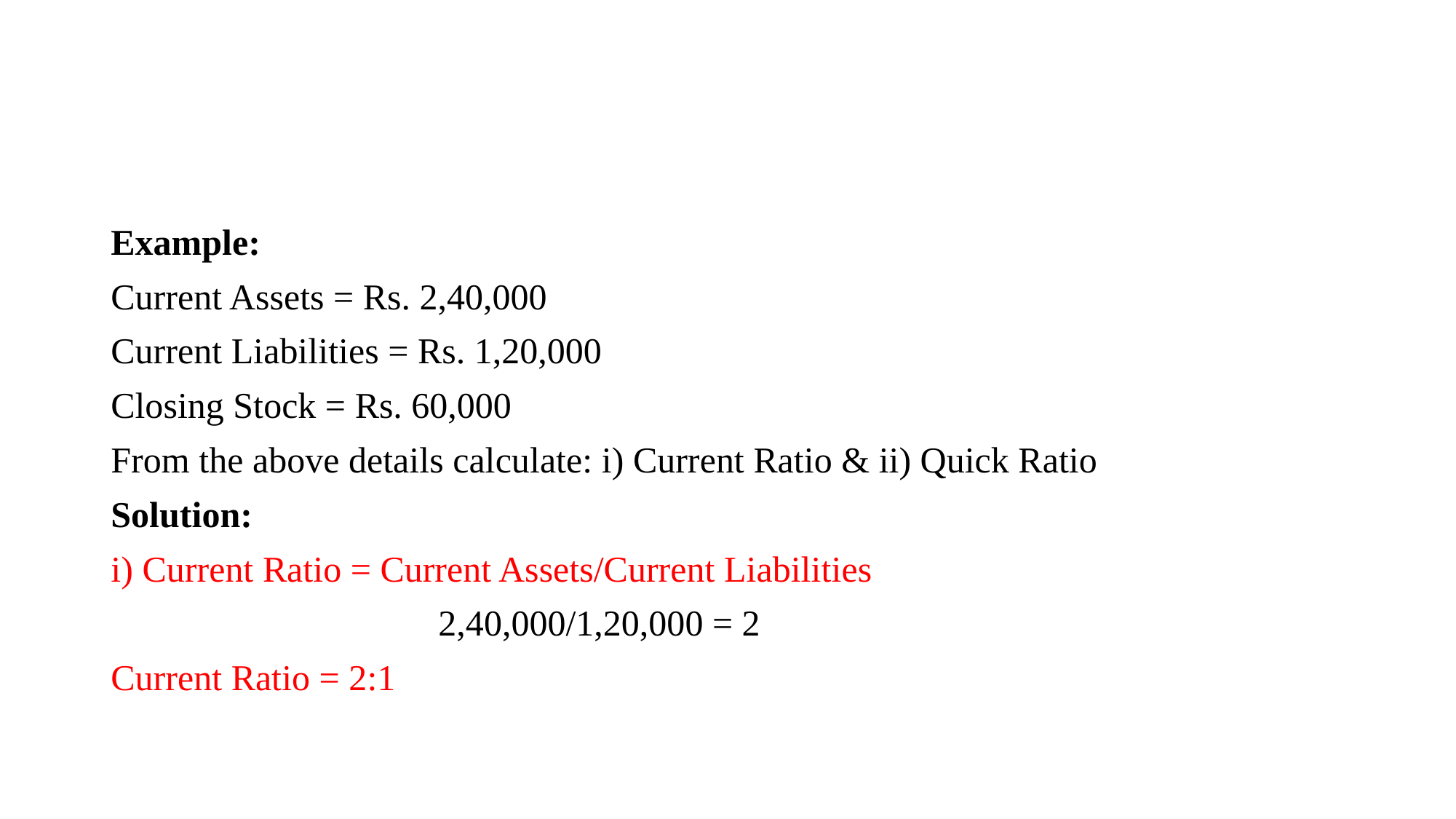

Example:
Current Assets = Rs. 2,40,000
Current Liabilities = Rs. 1,20,000
Closing Stock = Rs. 60,000
From the above details calculate: i) Current Ratio & ii) Quick Ratio
Solution:
i) Current Ratio = Current Assets/Current Liabilities
			2,40,000/1,20,000 = 2
Current Ratio = 2:1